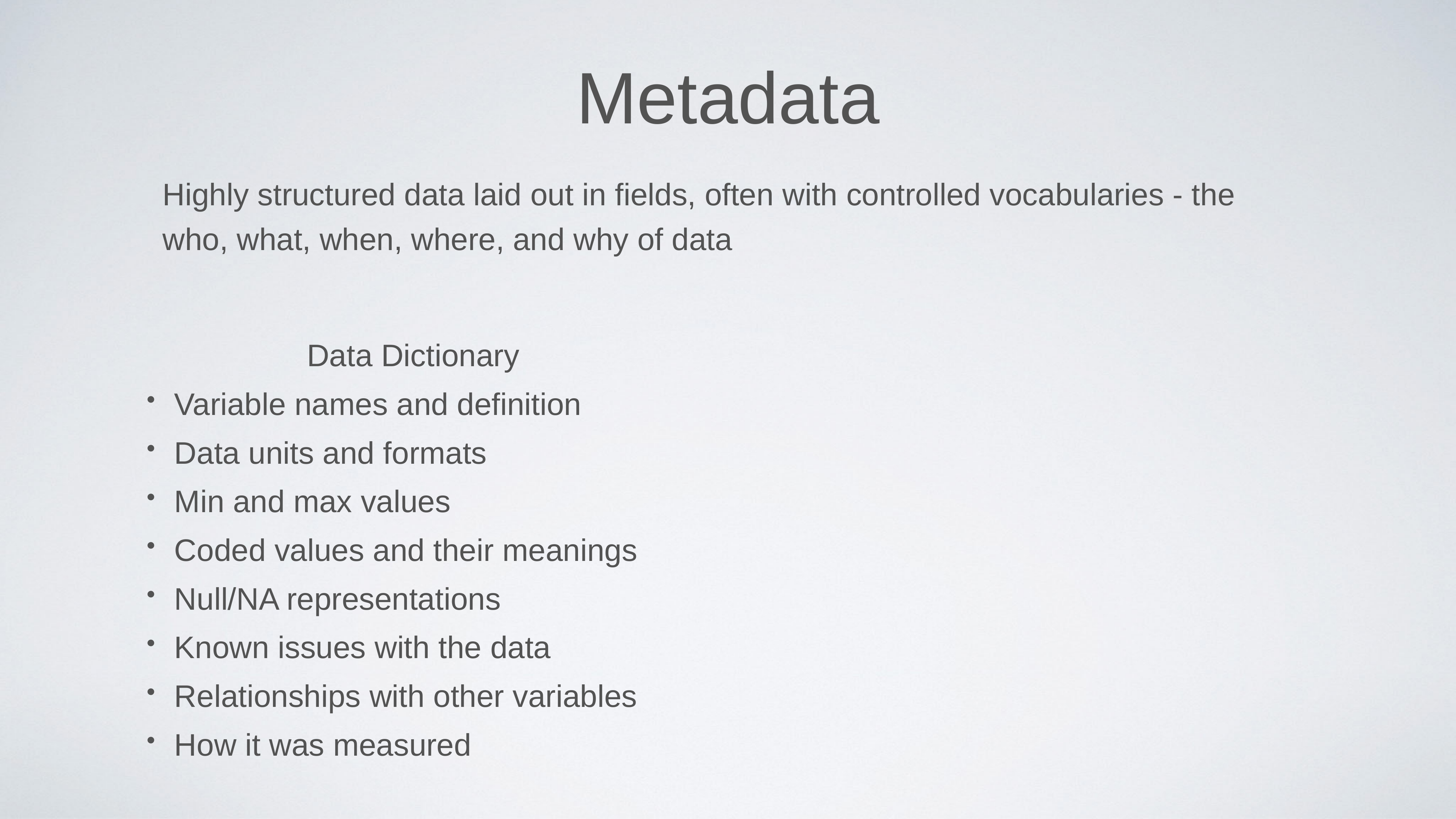

# Metadata
Highly structured data laid out in fields, often with controlled vocabularies - the who, what, when, where, and why of data
Data Dictionary
Variable names and definition
Data units and formats
Min and max values
Coded values and their meanings
Null/NA representations
Known issues with the data
Relationships with other variables
How it was measured